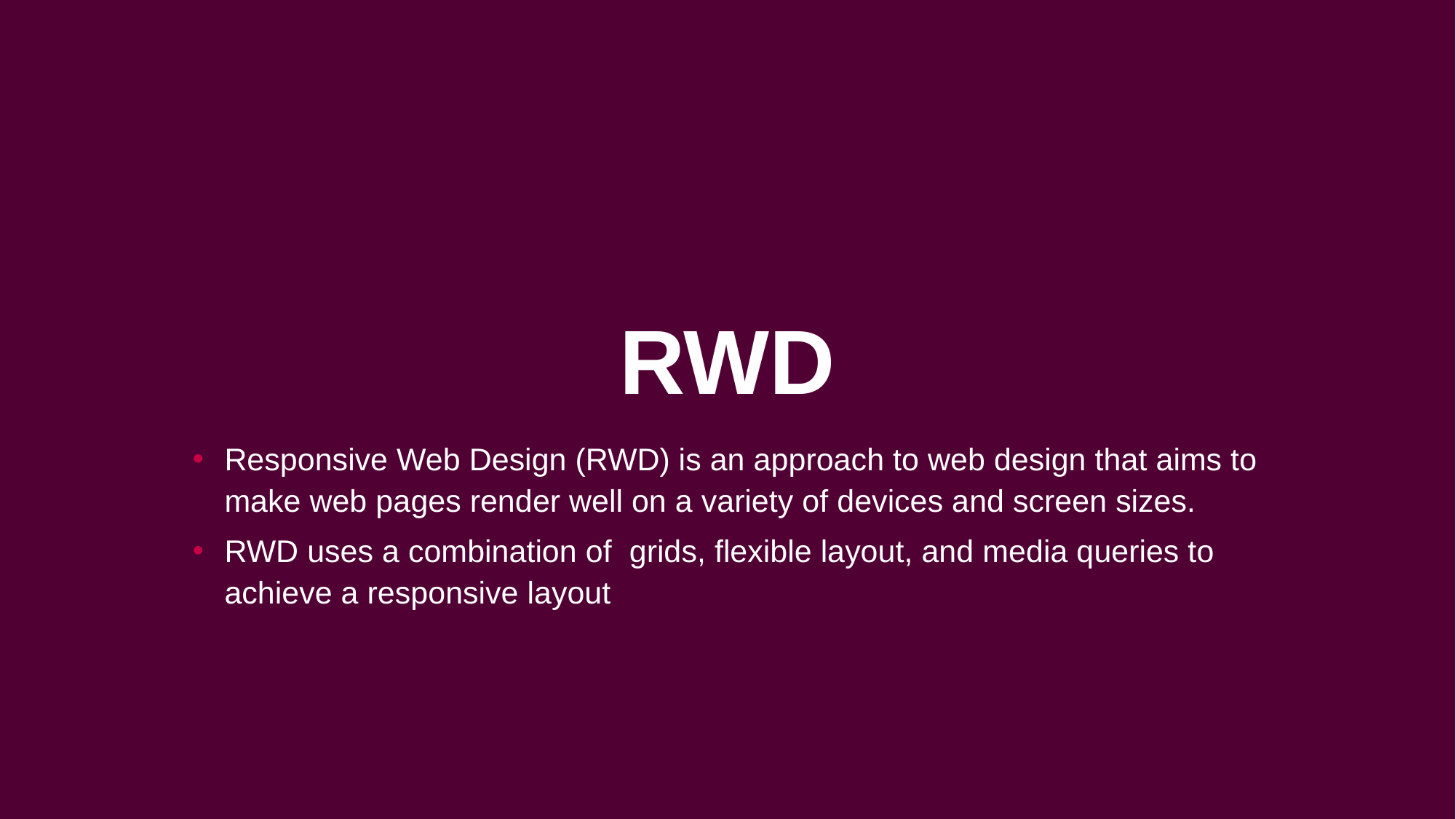

# RWD
Responsive Web Design (RWD) is an approach to web design that aims to make web pages render well on a variety of devices and screen sizes.
RWD uses a combination of  grids, flexible layout, and media queries to achieve a responsive layout